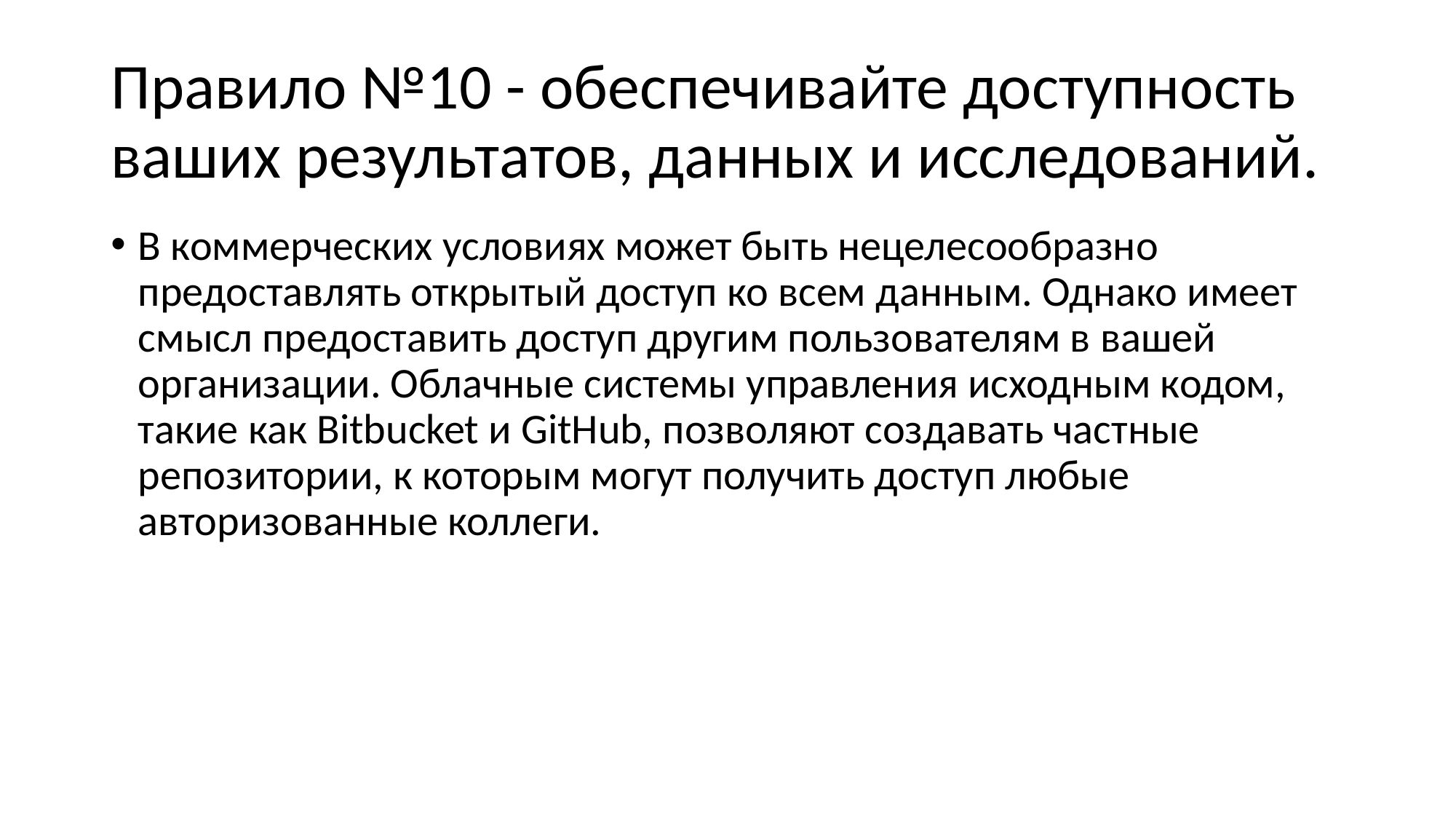

# Правило №10 - обеспечивайте доступность ваших результатов, данных и исследований.
В коммерческих условиях может быть нецелесообразно предоставлять открытый доступ ко всем данным. Однако имеет смысл предоставить доступ другим пользователям в вашей организации. Облачные системы управления исходным кодом, такие как Bitbucket и GitHub, позволяют создавать частные репозитории, к которым могут получить доступ любые авторизованные коллеги.